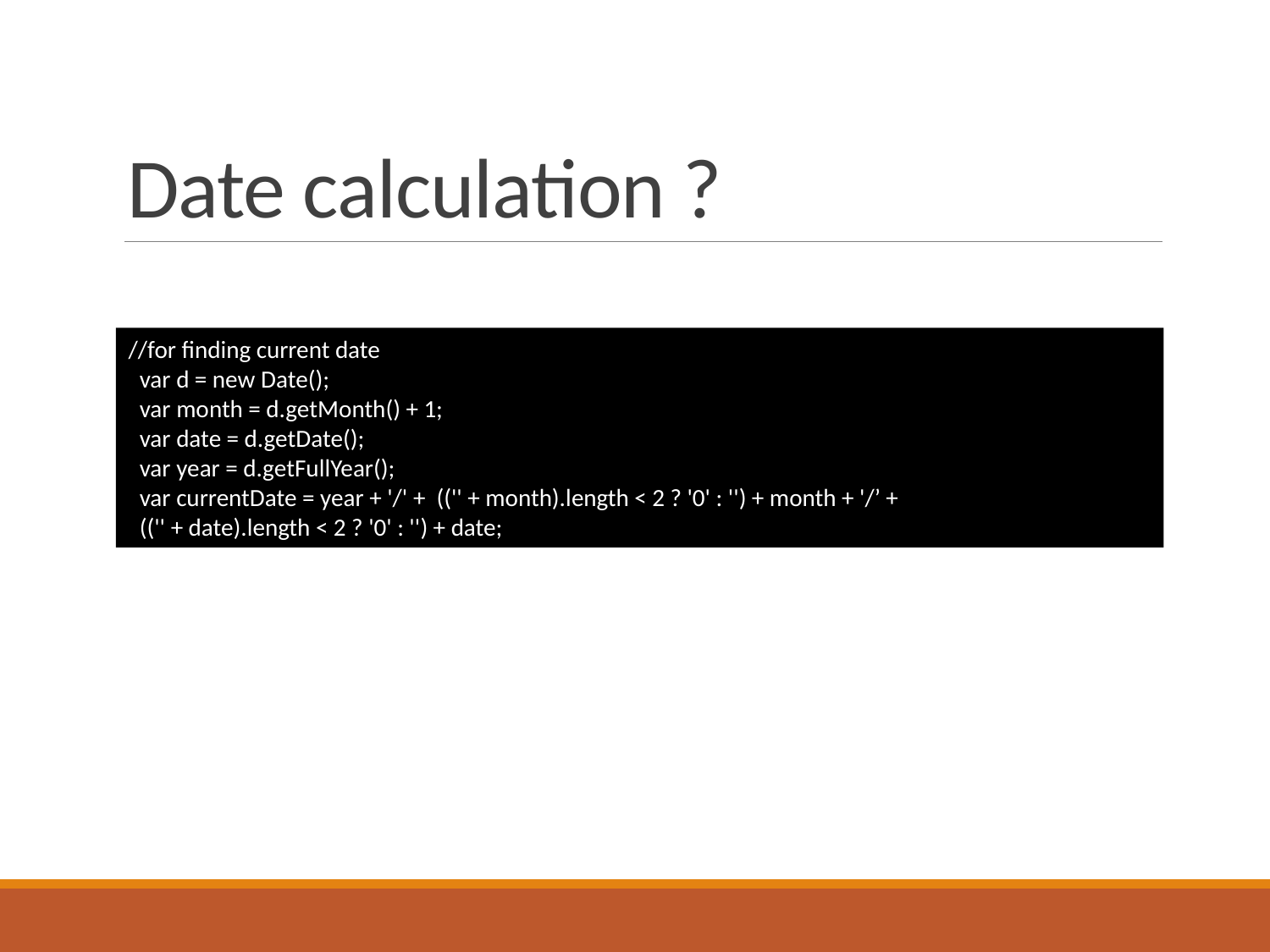

# Date calculation ?

//for finding current date
  var d = new Date();
  var month = d.getMonth() + 1;
  var date = d.getDate();
  var year = d.getFullYear();
  var currentDate = year + '/' +  (('' + month).length < 2 ? '0' : '') + month + '/’ +
  (('' + date).length < 2 ? '0' : '') + date;